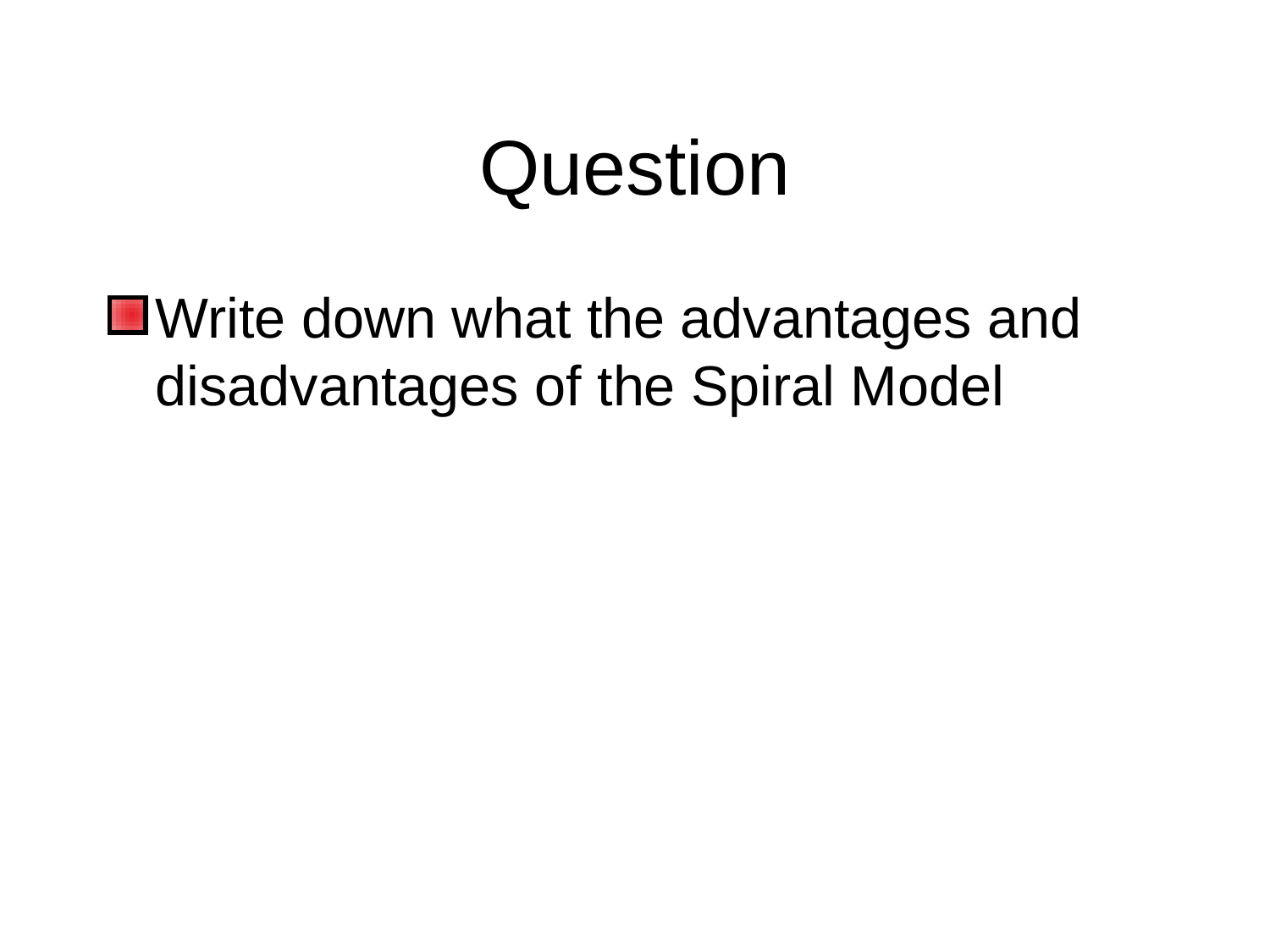

# Question
Write down what the advantages and disadvantages of the Spiral Model